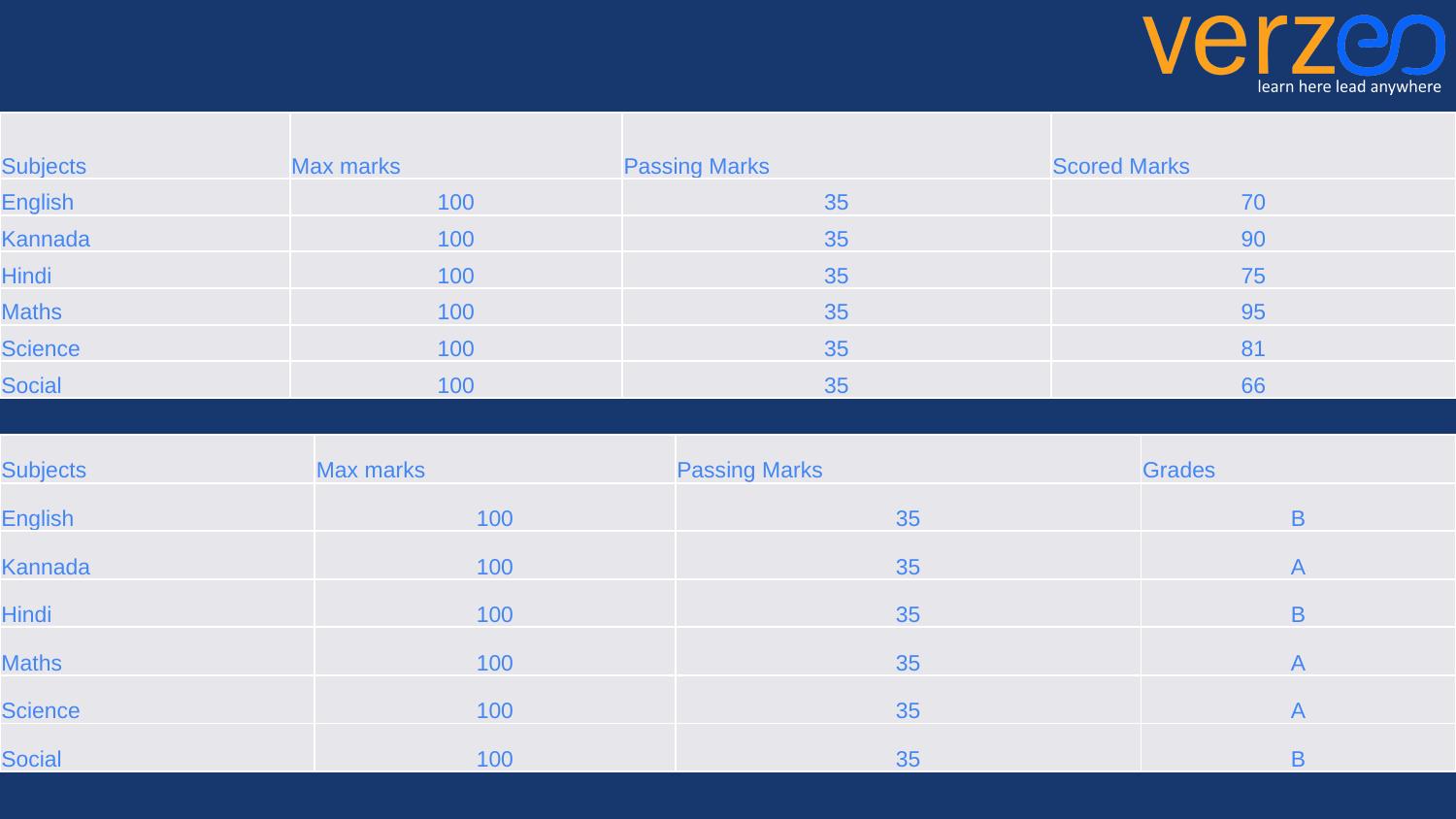

| Subjects | Max marks | Passing Marks | Scored Marks |
| --- | --- | --- | --- |
| English | 100 | 35 | 70 |
| Kannada | 100 | 35 | 90 |
| Hindi | 100 | 35 | 75 |
| Maths | 100 | 35 | 95 |
| Science | 100 | 35 | 81 |
| Social | 100 | 35 | 66 |
| Subjects | Max marks | Passing Marks | Grades |
| --- | --- | --- | --- |
| English | 100 | 35 | B |
| Kannada | 100 | 35 | A |
| Hindi | 100 | 35 | B |
| Maths | 100 | 35 | A |
| Science | 100 | 35 | A |
| Social | 100 | 35 | B |